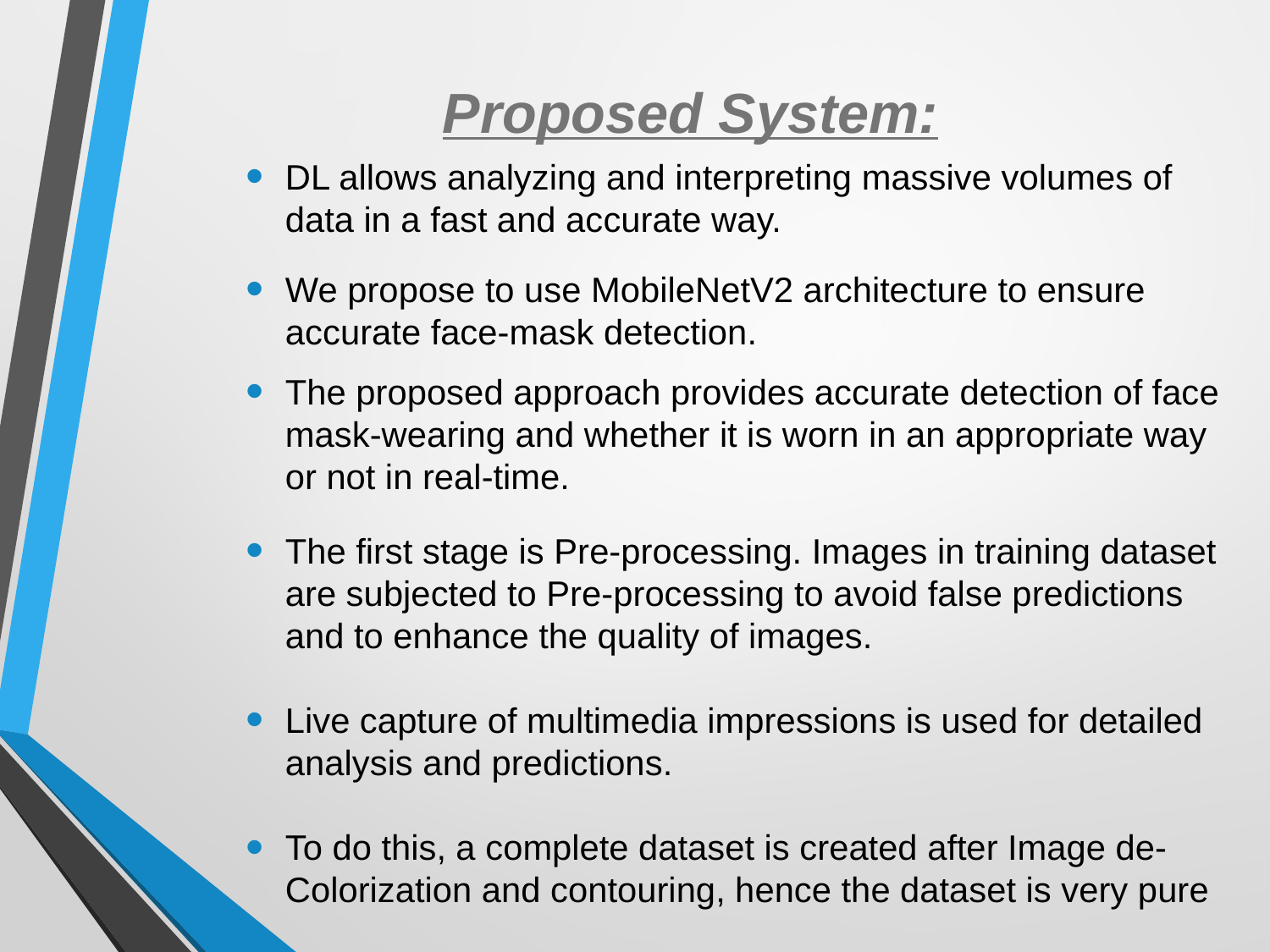

# Proposed System:
DL allows analyzing and interpreting massive volumes of data in a fast and accurate way.
We propose to use MobileNetV2 architecture to ensure accurate face-mask detection.
The proposed approach provides accurate detection of face mask-wearing and whether it is worn in an appropriate way or not in real-time.
The first stage is Pre-processing. Images in training dataset are subjected to Pre-processing to avoid false predictions and to enhance the quality of images.
Live capture of multimedia impressions is used for detailed analysis and predictions.
To do this, a complete dataset is created after Image de-Colorization and contouring, hence the dataset is very pure